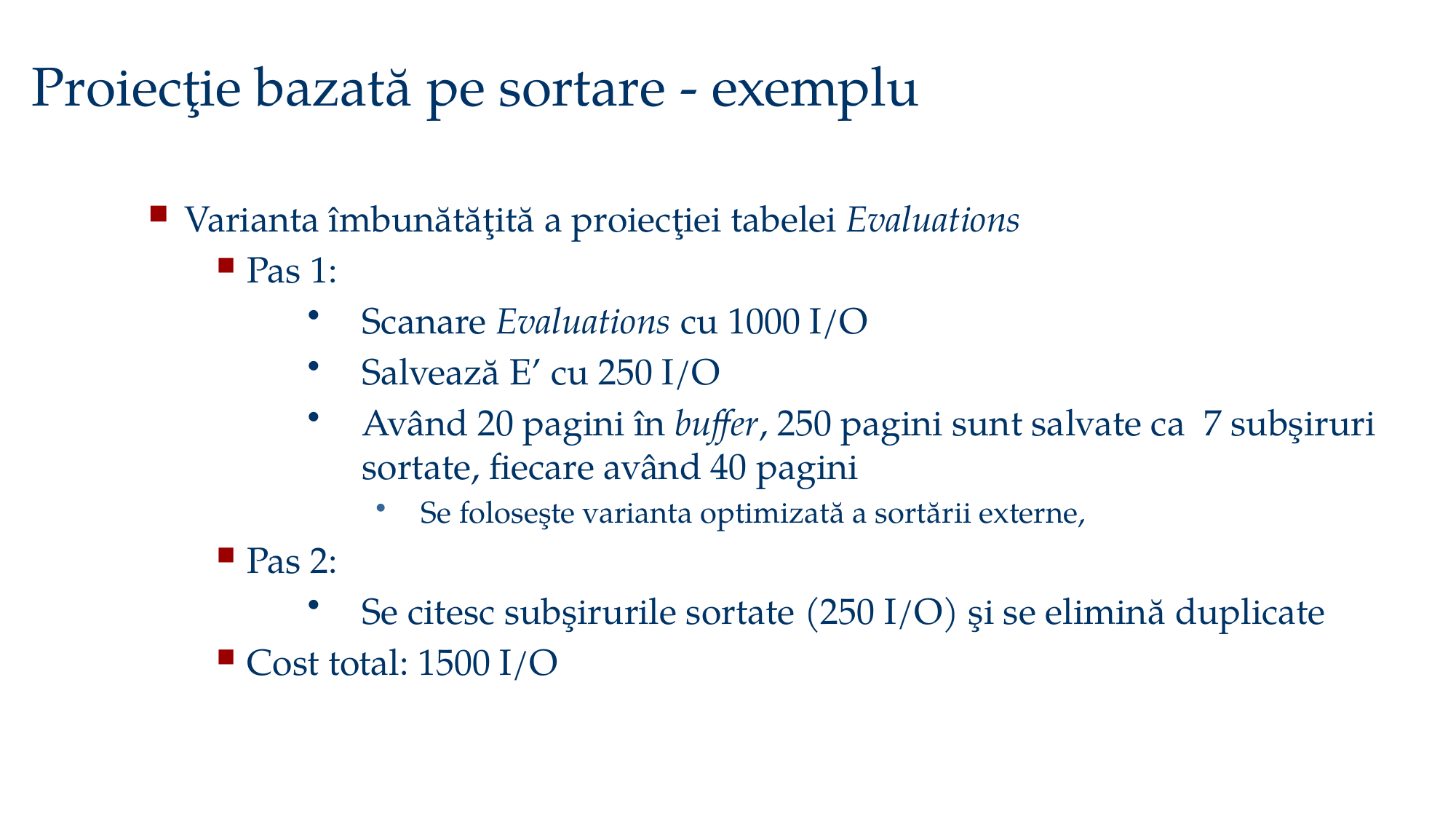

Proiecţie bazată pe sortare - exemplu
 Varianta îmbunătăţită a proiecţiei tabelei Evaluations
 Pas 1:
Scanare Evaluations cu 1000 I/O
Salvează E’ cu 250 I/O
Având 20 pagini în buffer, 250 pagini sunt salvate ca  7 subşiruri sortate, fiecare având 40 pagini
Se foloseşte varianta optimizată a sortării externe,
 Pas 2:
Se citesc subşirurile sortate (250 I/O) şi se elimină duplicate
 Cost total: 1500 I/O